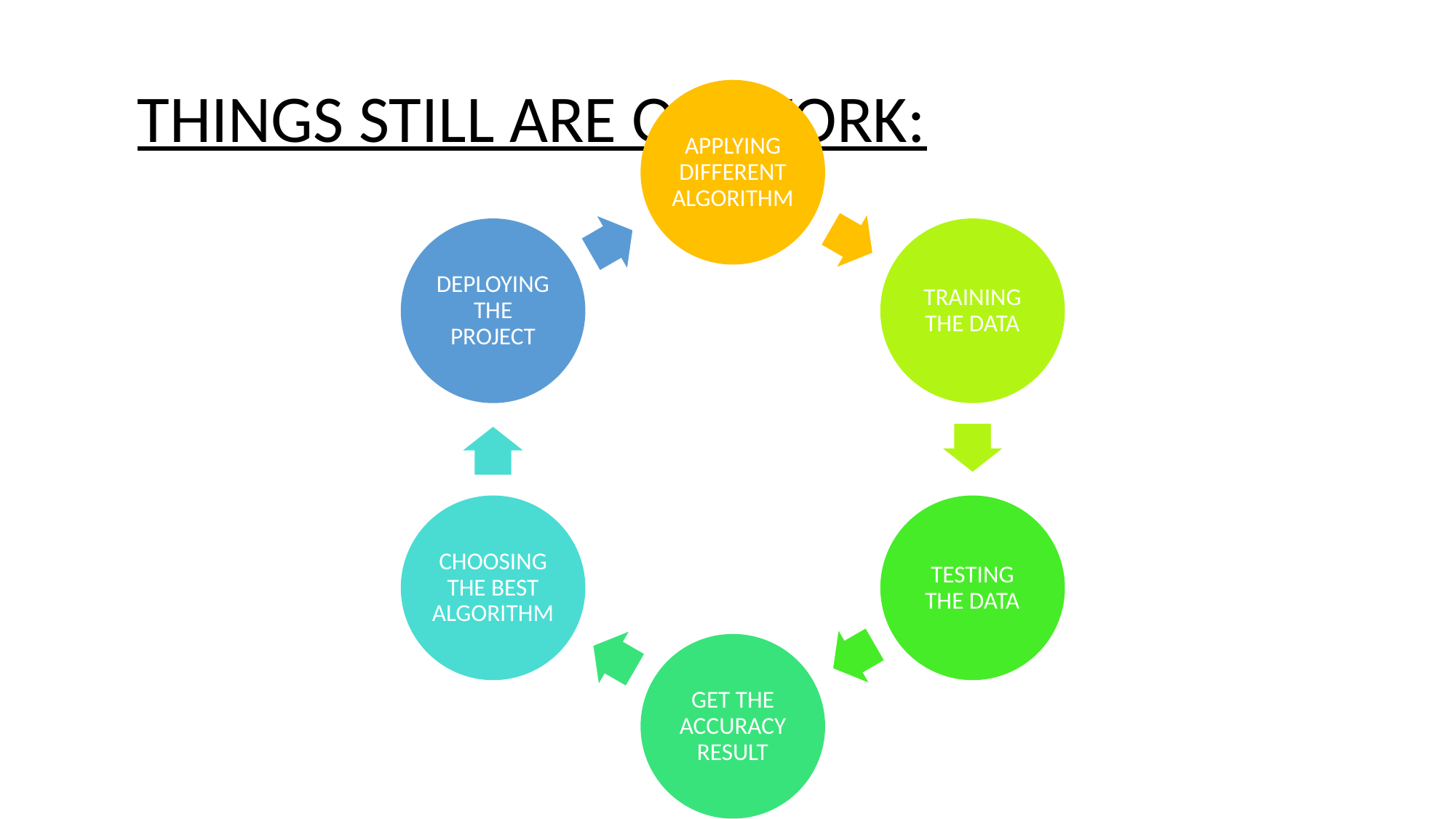

# THINGS STILL ARE ON WORK:
APPLYING DIFFERENT ALGORITHM

TRAINING THE DATA

TESTING THE DATA

GET THE ACCURACY RESULT

CHOOSING THE BEST ALGORITHM

DEPLOYING THE PROJECT